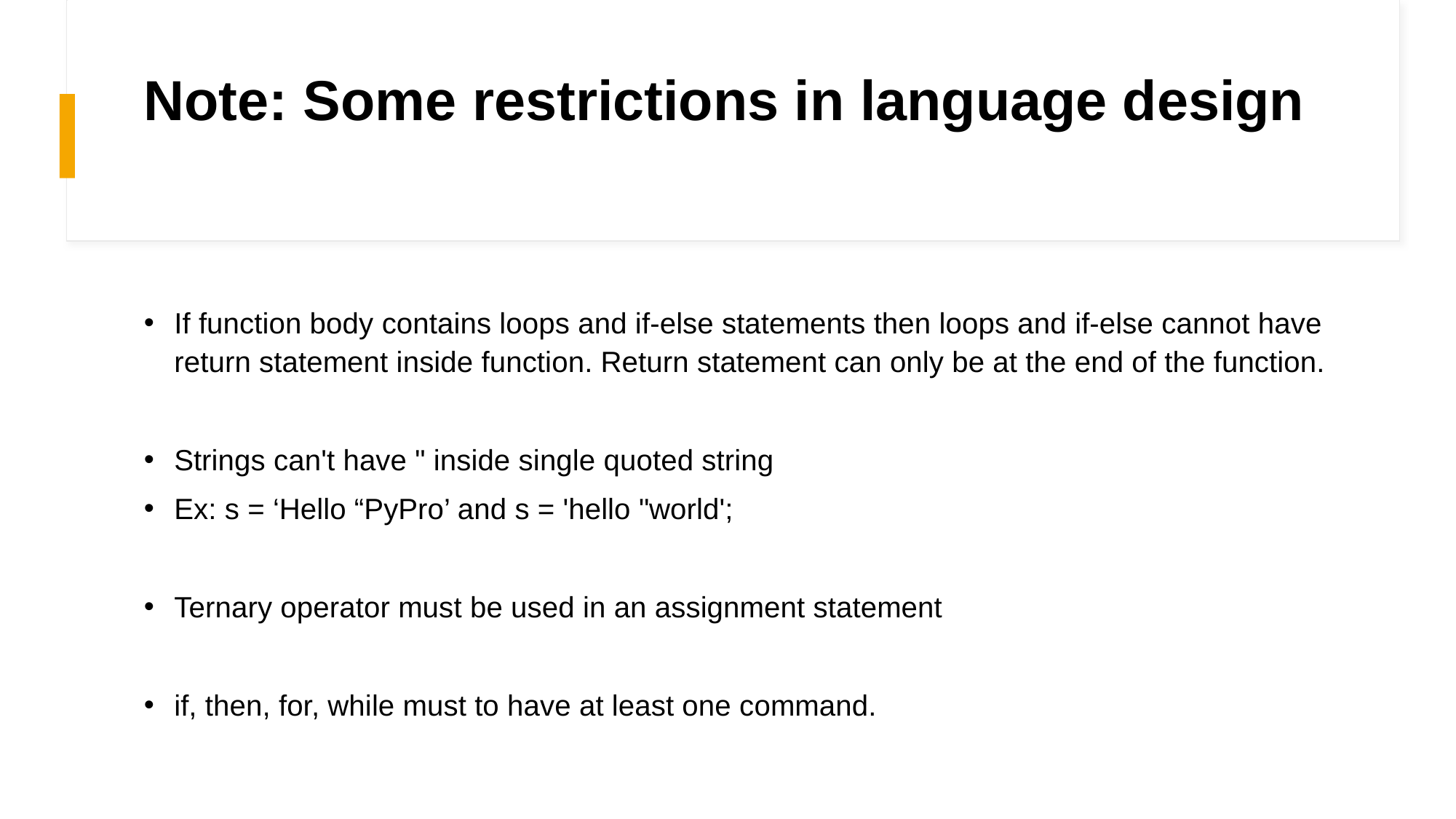

# Note: Some restrictions in language design
If function body contains loops and if-else statements then loops and if-else cannot have return statement inside function. Return statement can only be at the end of the function.

Strings can't have " inside single quoted string
Ex: s = ‘Hello “PyPro’ and s = 'hello "world';

Ternary operator must be used in an assignment statement

if, then, for, while must to have at least one command.